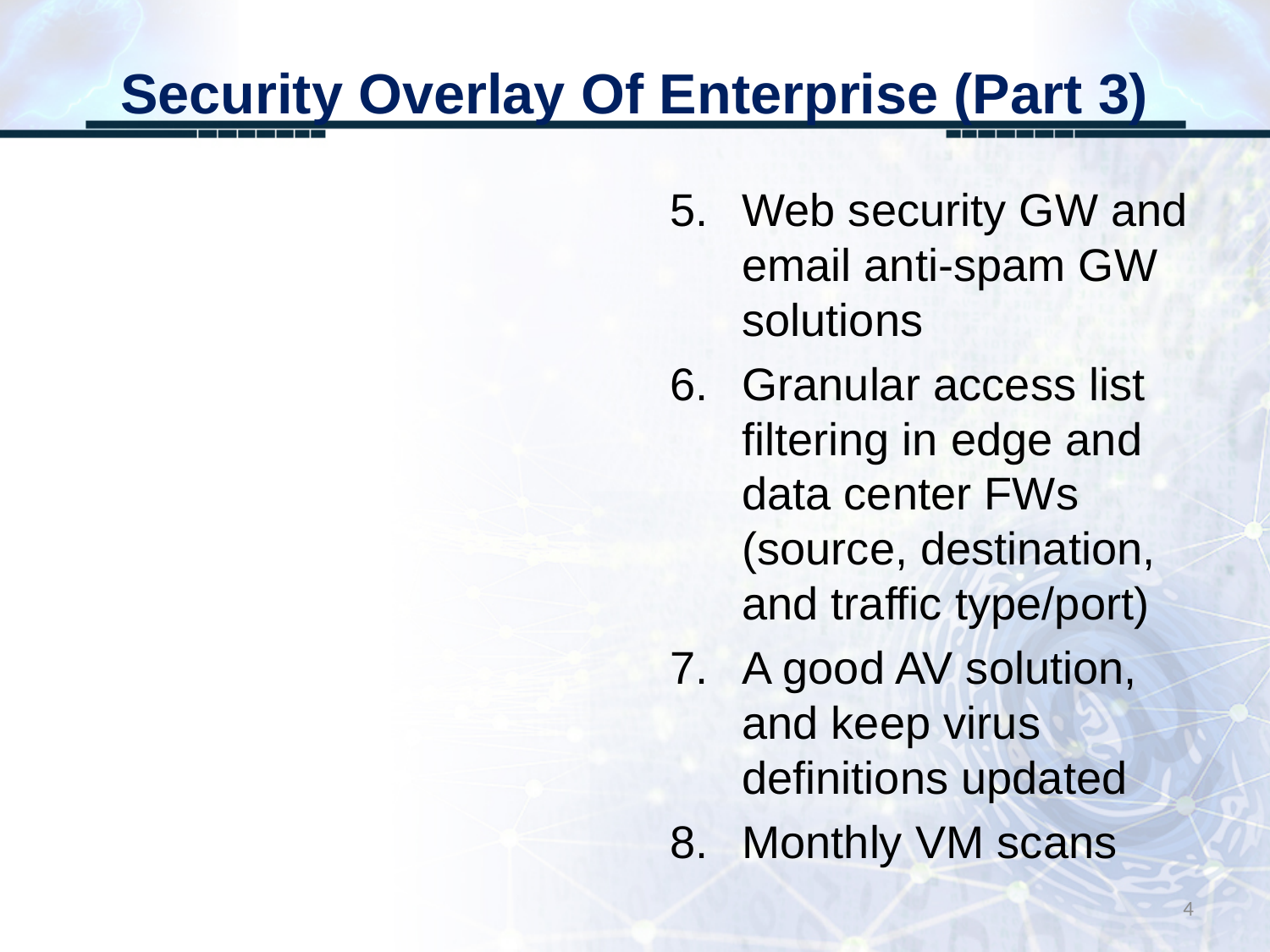

# Security Overlay Of Enterprise (Part 3)
Web security GW and email anti-spam GW solutions
Granular access list filtering in edge and data center FWs (source, destination, and traffic type/port)
A good AV solution, and keep virus definitions updated
Monthly VM scans
4